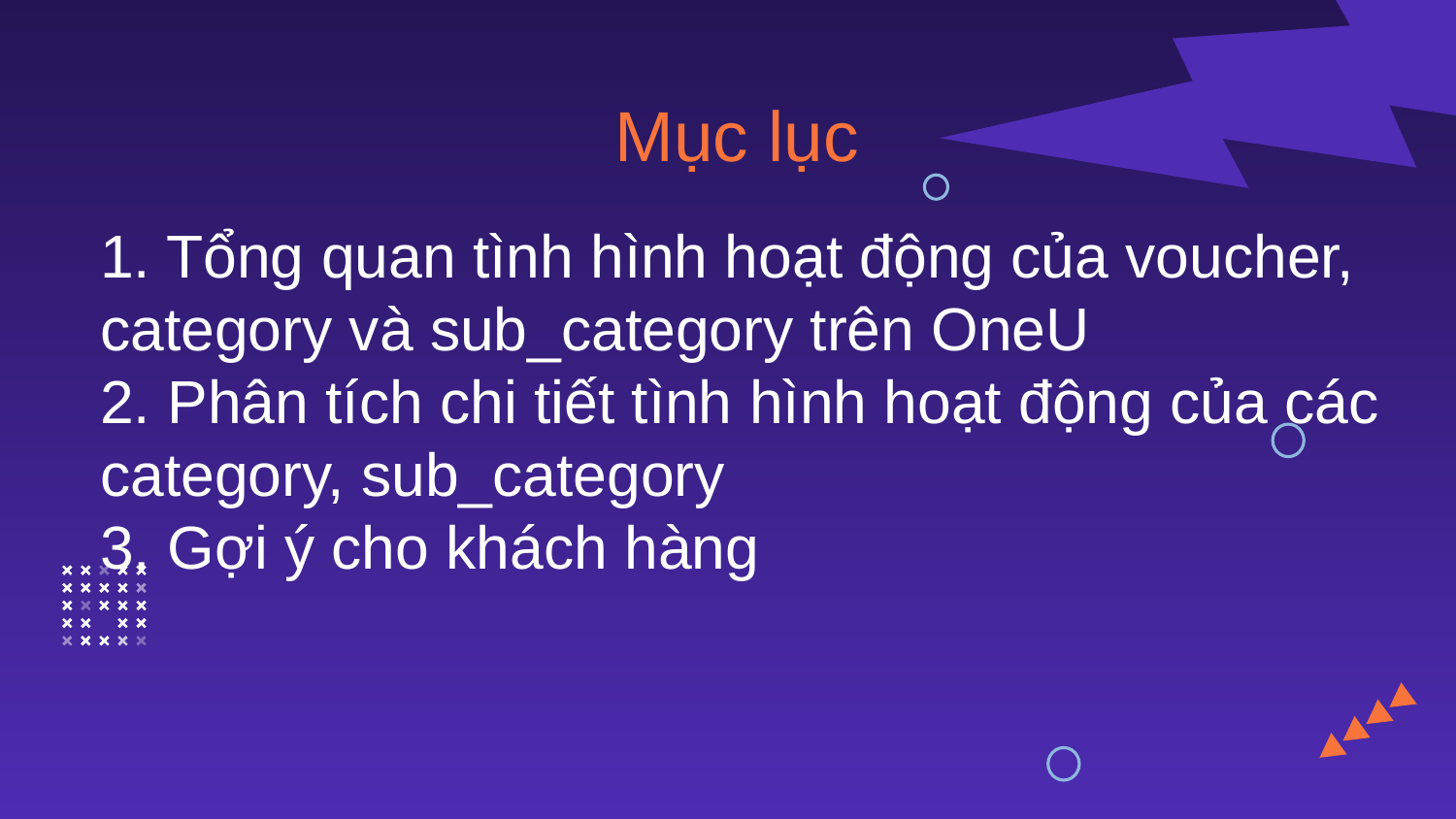

# Mục lục

1. Tổng quan tình hình hoạt động của voucher, category và sub_category trên OneU
2. Phân tích chi tiết tình hình hoạt động của các category, sub_category
3. Gợi ý cho khách hàng